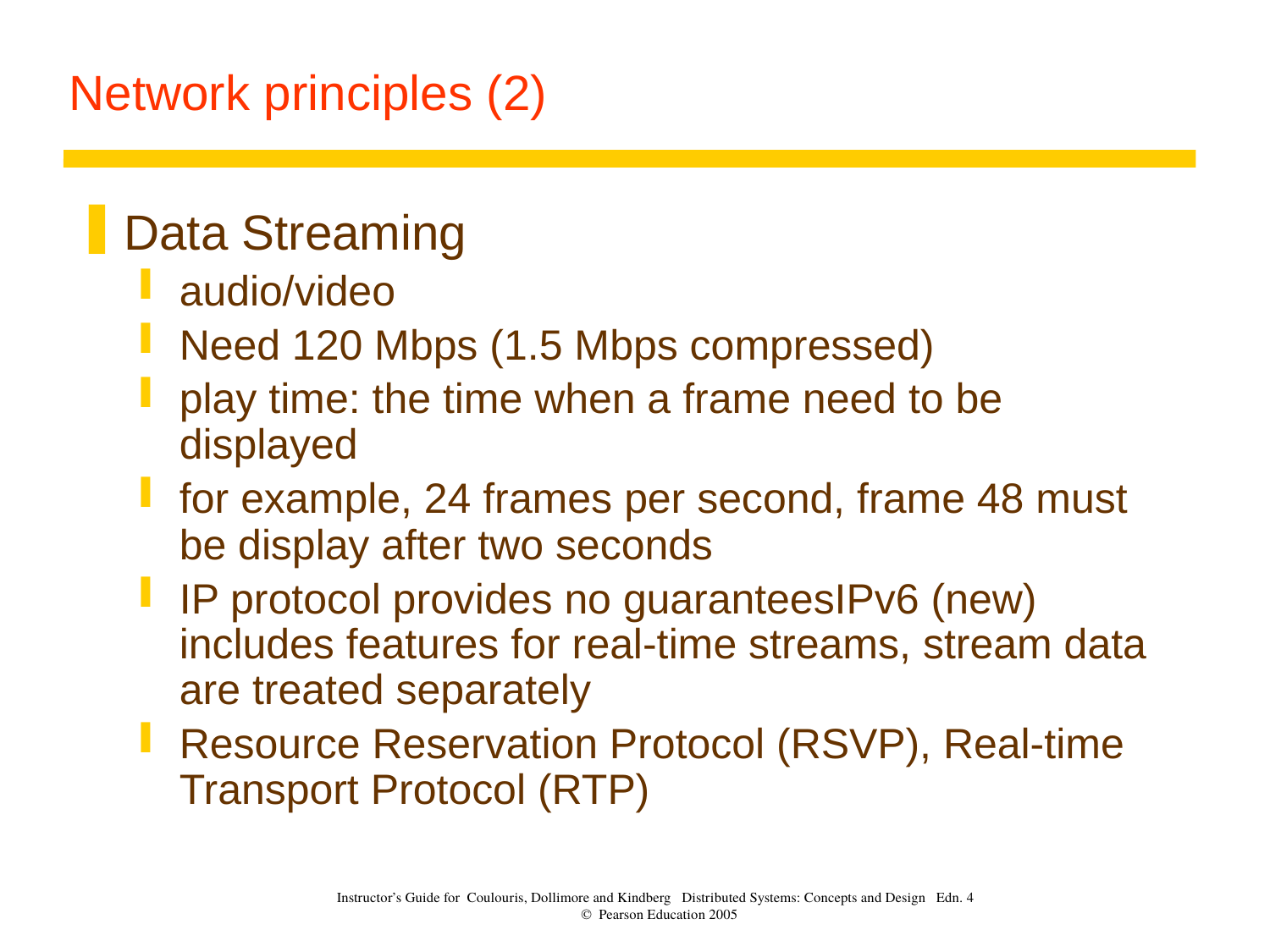

# Network principles (2)
Data Streaming
audio/video
Need 120 Mbps (1.5 Mbps compressed)
play time: the time when a frame need to be displayed
for example, 24 frames per second, frame 48 must be display after two seconds
IP protocol provides no guaranteesIPv6 (new) includes features for real-time streams, stream data are treated separately
Resource Reservation Protocol (RSVP), Real-time Transport Protocol (RTP)

Instructor’s Guide for  Coulouris, Dollimore and Kindberg   Distributed Systems: Concepts and Design   Edn. 4
©  Pearson Education 2005